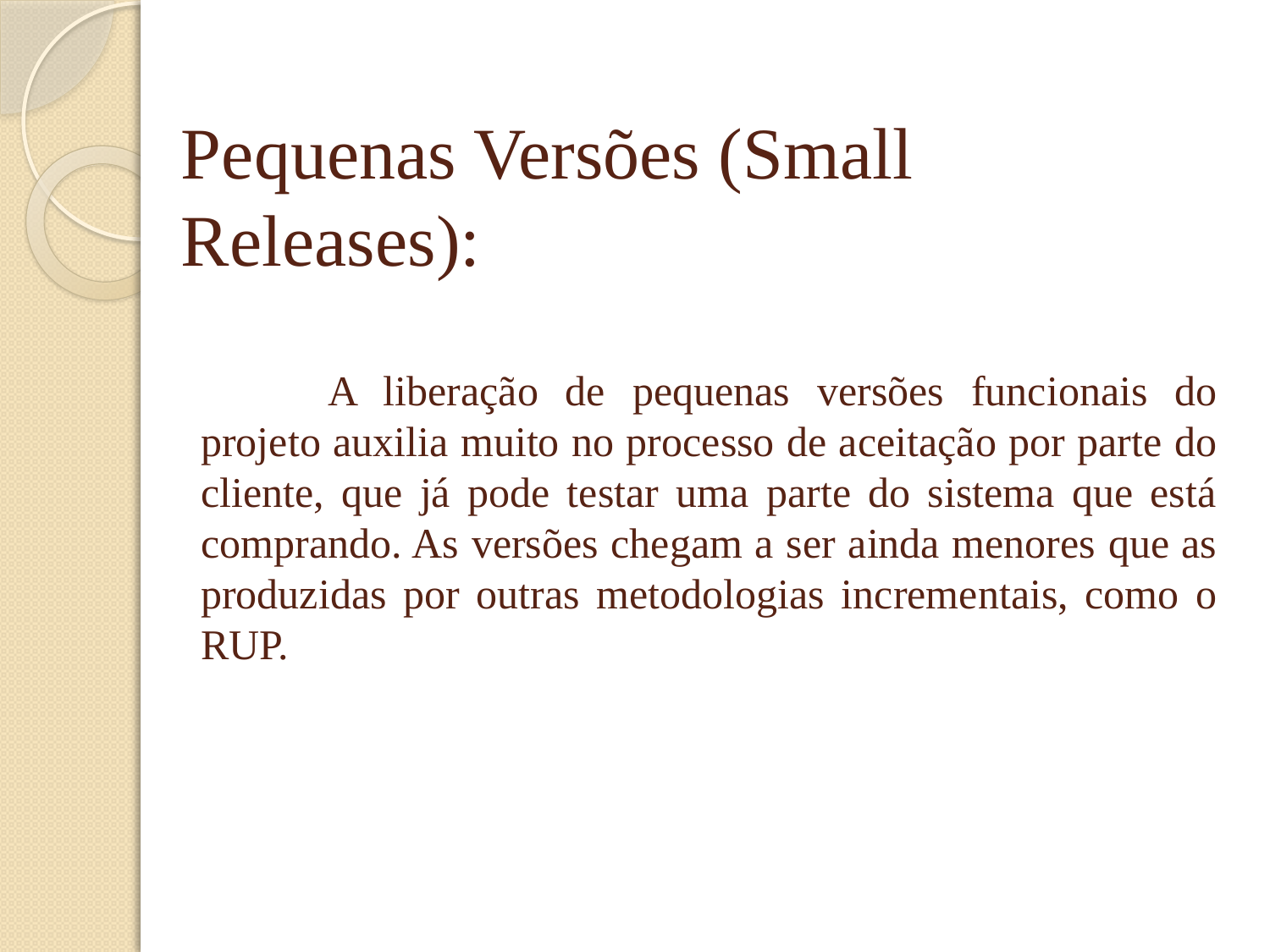

# Pequenas Versões (Small Releases):
	A liberação de pequenas versões funcionais do projeto auxilia muito no processo de aceitação por parte do cliente, que já pode testar uma parte do sistema que está comprando. As versões chegam a ser ainda menores que as produzidas por outras metodologias incrementais, como o RUP.